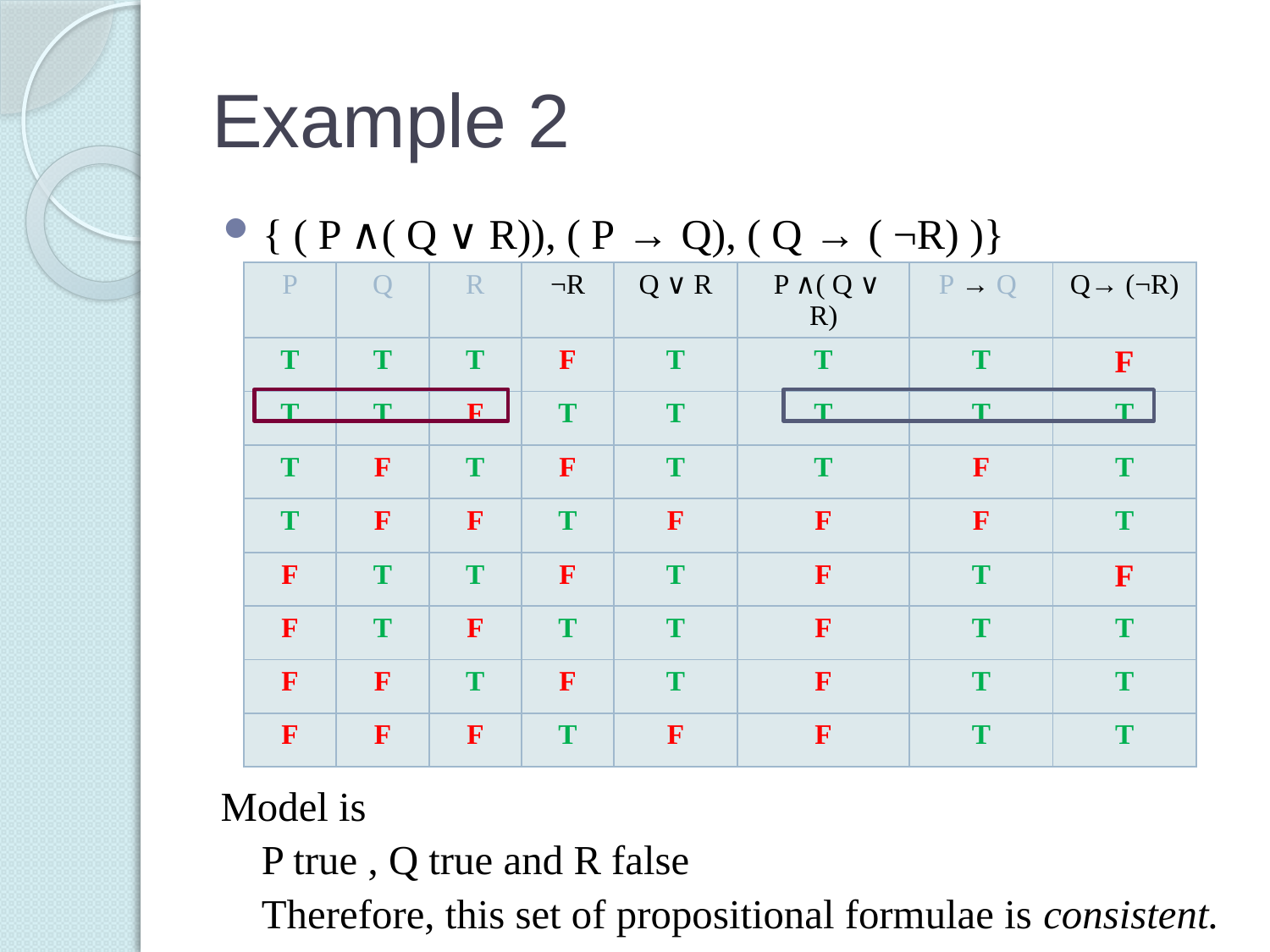

# Example 2
{ ( P ∧( Q ∨ R)), ( P → Q), ( Q → ( ¬R) )}
| P | Q | R | ¬R | Q ∨ R | P ∧( Q ∨ R) | P → Q | Q→ (¬R) |
| --- | --- | --- | --- | --- | --- | --- | --- |
| T | T | T | F | T | T | T | F |
| T | T | F | T | T | T | T | T |
| T | F | T | F | T | T | F | T |
| T | F | F | T | F | F | F | T |
| F | T | T | F | T | F | T | F |
| F | T | F | T | T | F | T | T |
| F | F | T | F | T | F | T | T |
| F | F | F | T | F | F | T | T |

Model is
	P true , Q true and R false
	Therefore, this set of propositional formulae is consistent.